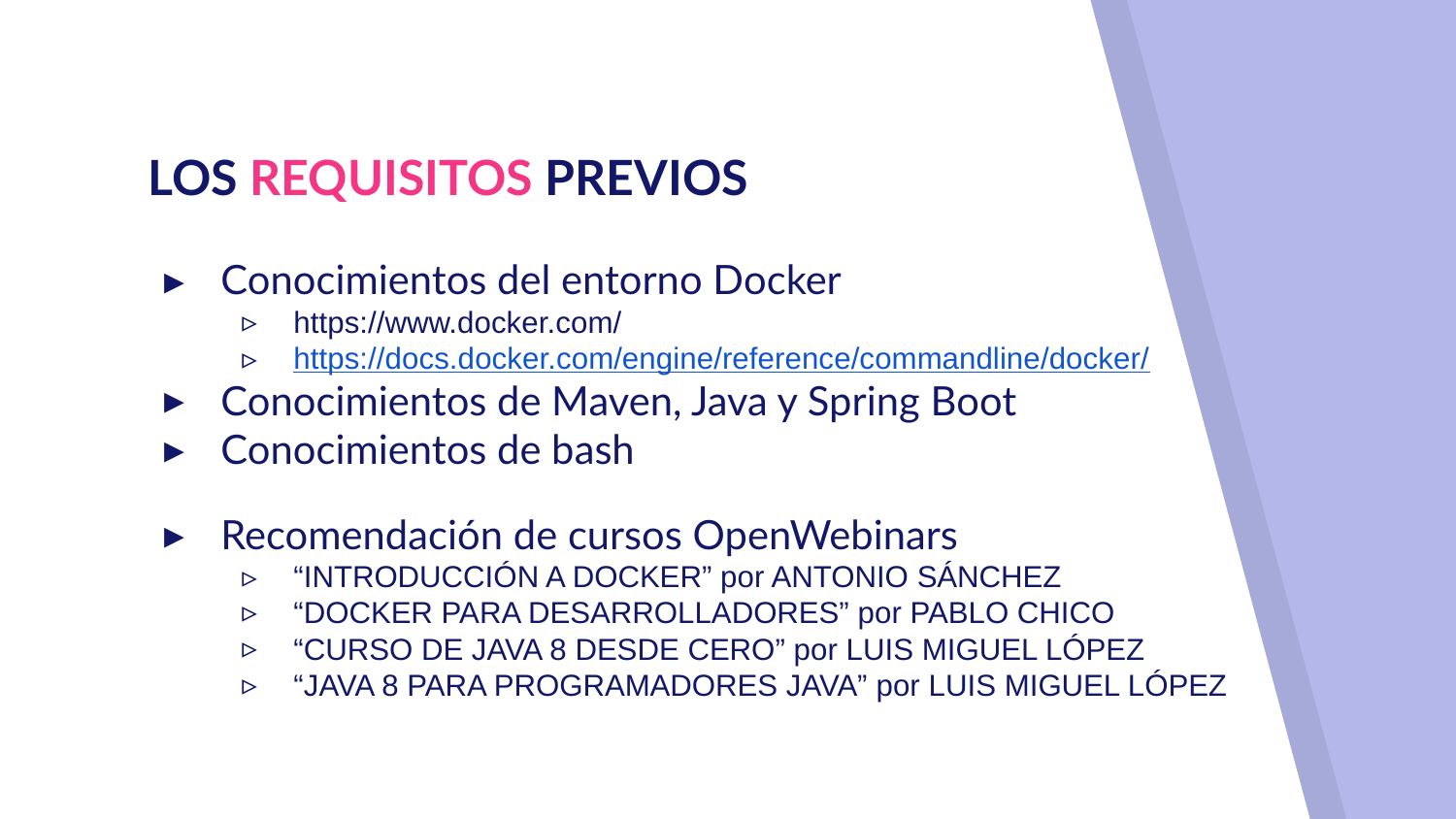

# LOS REQUISITOS PREVIOS
Conocimientos del entorno Docker
https://www.docker.com/
https://docs.docker.com/engine/reference/commandline/docker/
Conocimientos de Maven, Java y Spring Boot
Conocimientos de bash

Recomendación de cursos OpenWebinars
“INTRODUCCIÓN A DOCKER” por ANTONIO SÁNCHEZ
“DOCKER PARA DESARROLLADORES” por PABLO CHICO
“CURSO DE JAVA 8 DESDE CERO” por LUIS MIGUEL LÓPEZ
“JAVA 8 PARA PROGRAMADORES JAVA” por LUIS MIGUEL LÓPEZ